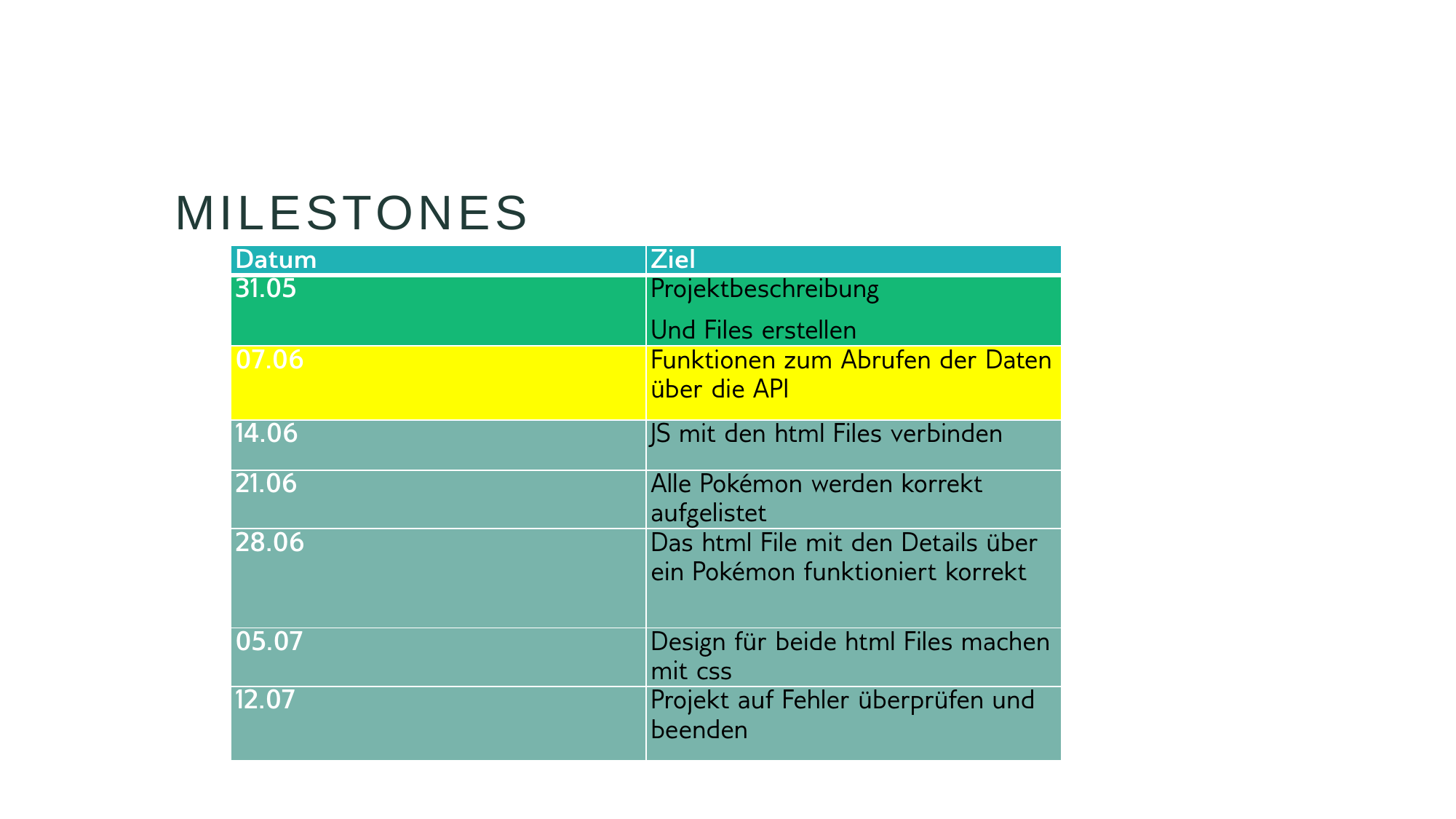

# Milestones
| Datum | Ziel |
| --- | --- |
| 31.05 | Projektbeschreibung Und Files erstellen |
| 07.06 | Funktionen zum Abrufen der Daten über die API |
| 14.06 | JS mit den html Files verbinden |
| 21.06 | Alle Pokémon werden korrekt aufgelistet |
| 28.06 | Das html File mit den Details über ein Pokémon funktioniert korrekt |
| 05.07 | Design für beide html Files machen mit css |
| 12.07 | Projekt auf Fehler überprüfen und beenden |